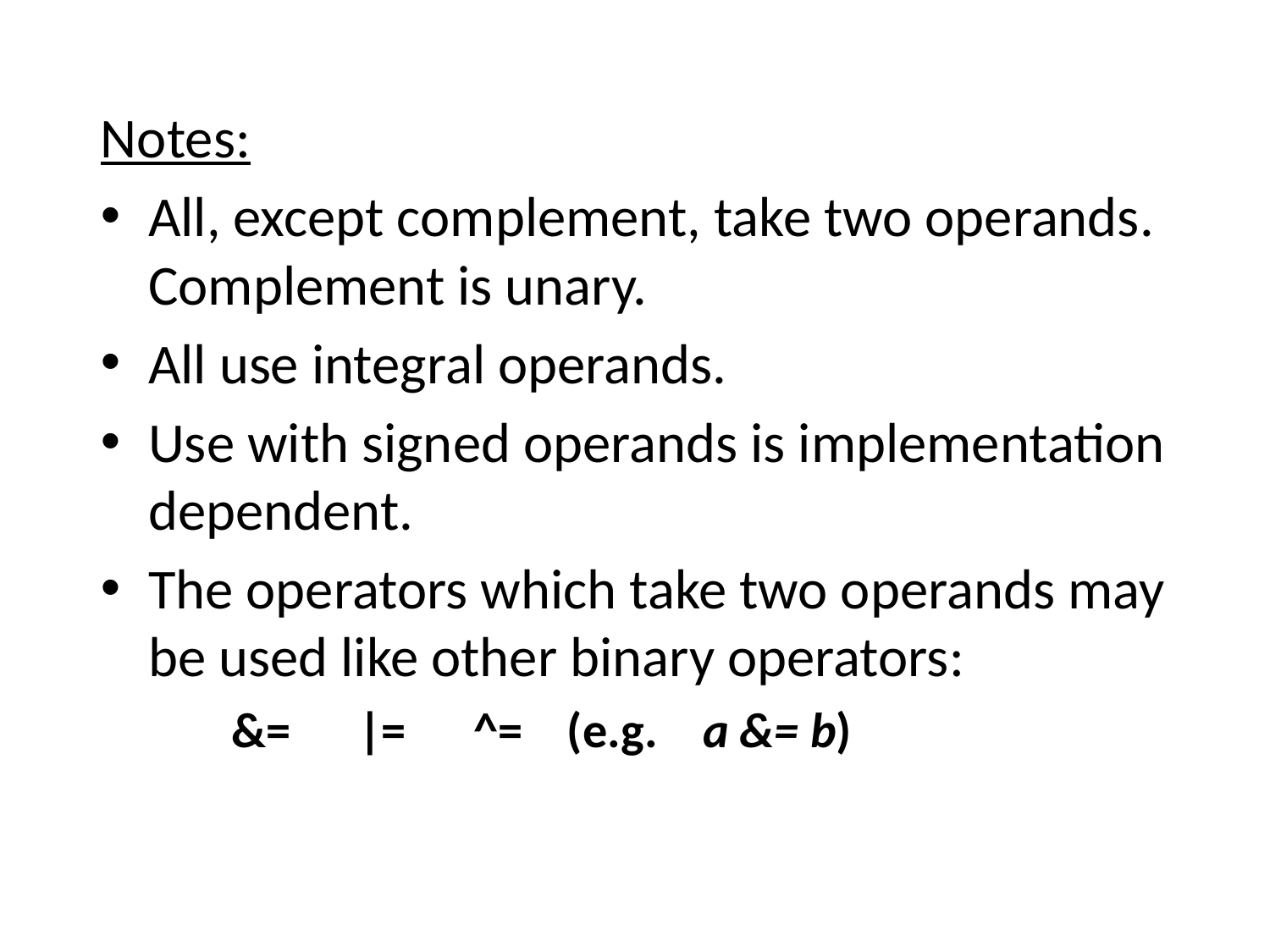

#
Notes:
All, except complement, take two operands. Complement is unary.
All use integral operands.
Use with signed operands is implementation dependent.
The operators which take two operands may be used like other binary operators:
      &=      |=      ^=    (e.g.    a &= b)